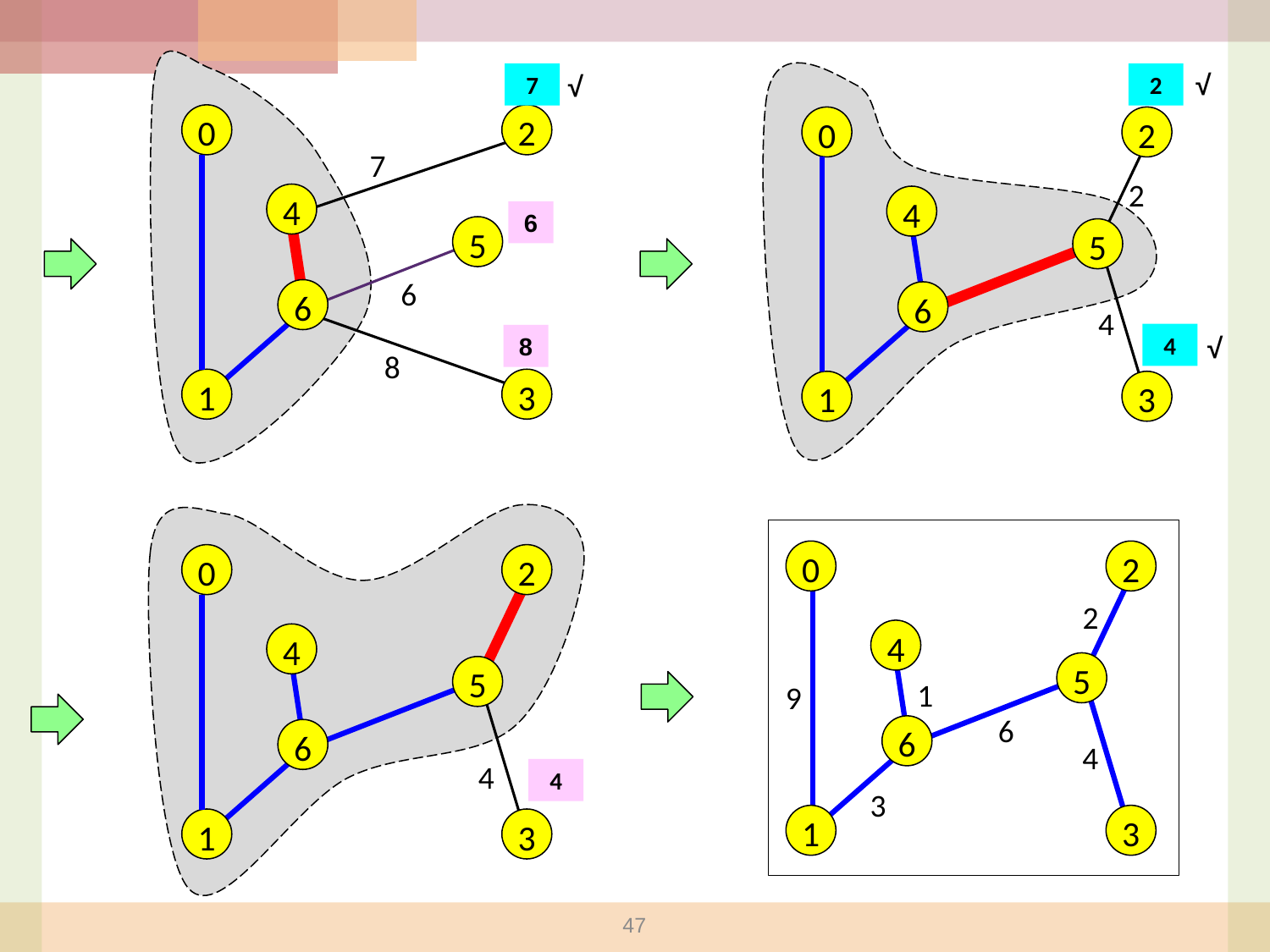

√
√

7
2

0

2

0

2
7
2

4

4
6

5

5

6

6

6
4
4
√
8
8

1

3

1

3

0

2

0

2
2

4

4

5

5
1

9

6

6

6
4
4
4
3

1

3

1

3
47